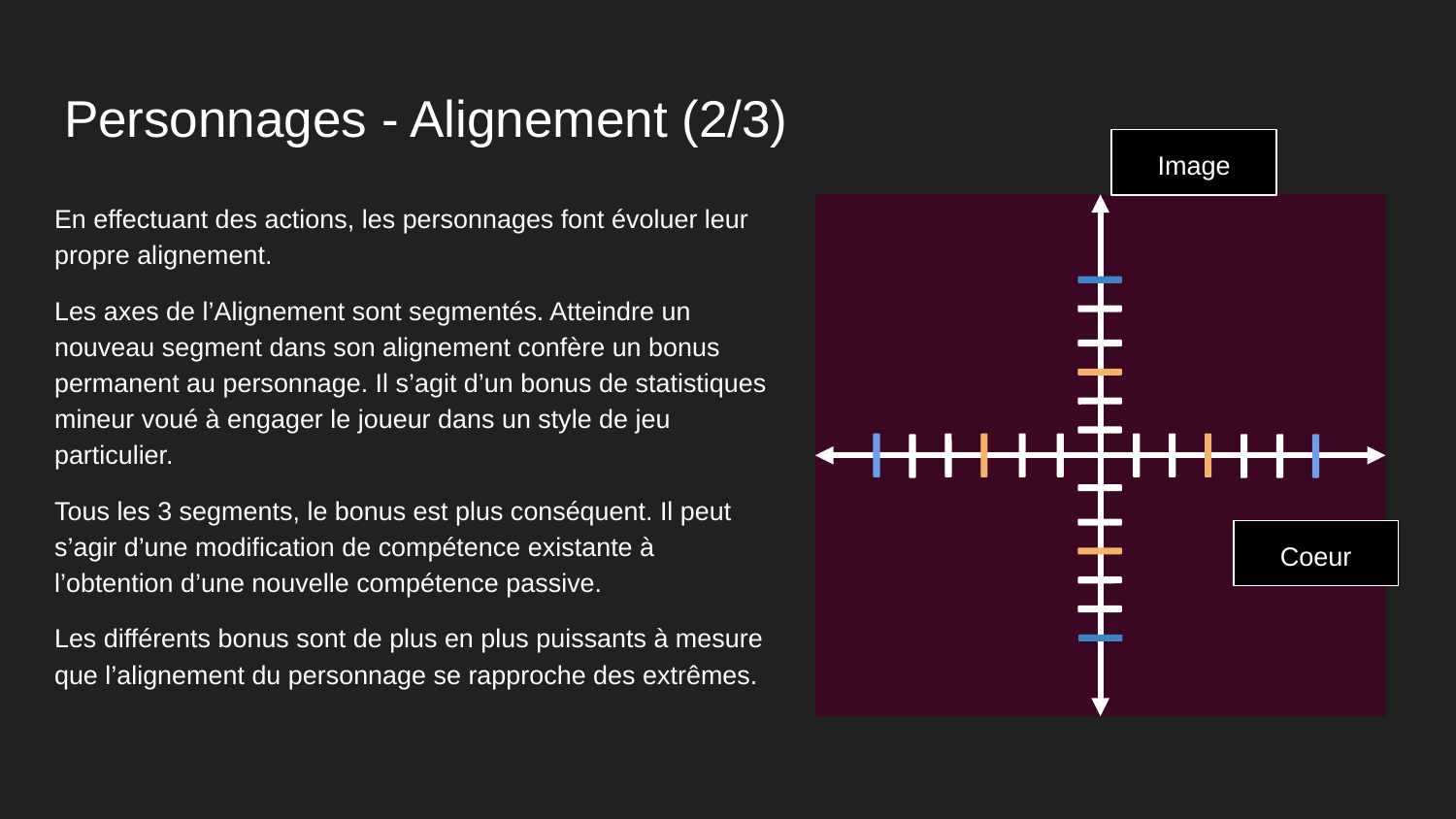

# Personnages - Alignement (2/3)
Image
En effectuant des actions, les personnages font évoluer leur propre alignement.
Les axes de l’Alignement sont segmentés. Atteindre un nouveau segment dans son alignement confère un bonus permanent au personnage. Il s’agit d’un bonus de statistiques mineur voué à engager le joueur dans un style de jeu particulier.
Tous les 3 segments, le bonus est plus conséquent. Il peut s’agir d’une modification de compétence existante à l’obtention d’une nouvelle compétence passive.
Les différents bonus sont de plus en plus puissants à mesure que l’alignement du personnage se rapproche des extrêmes.

Coeur